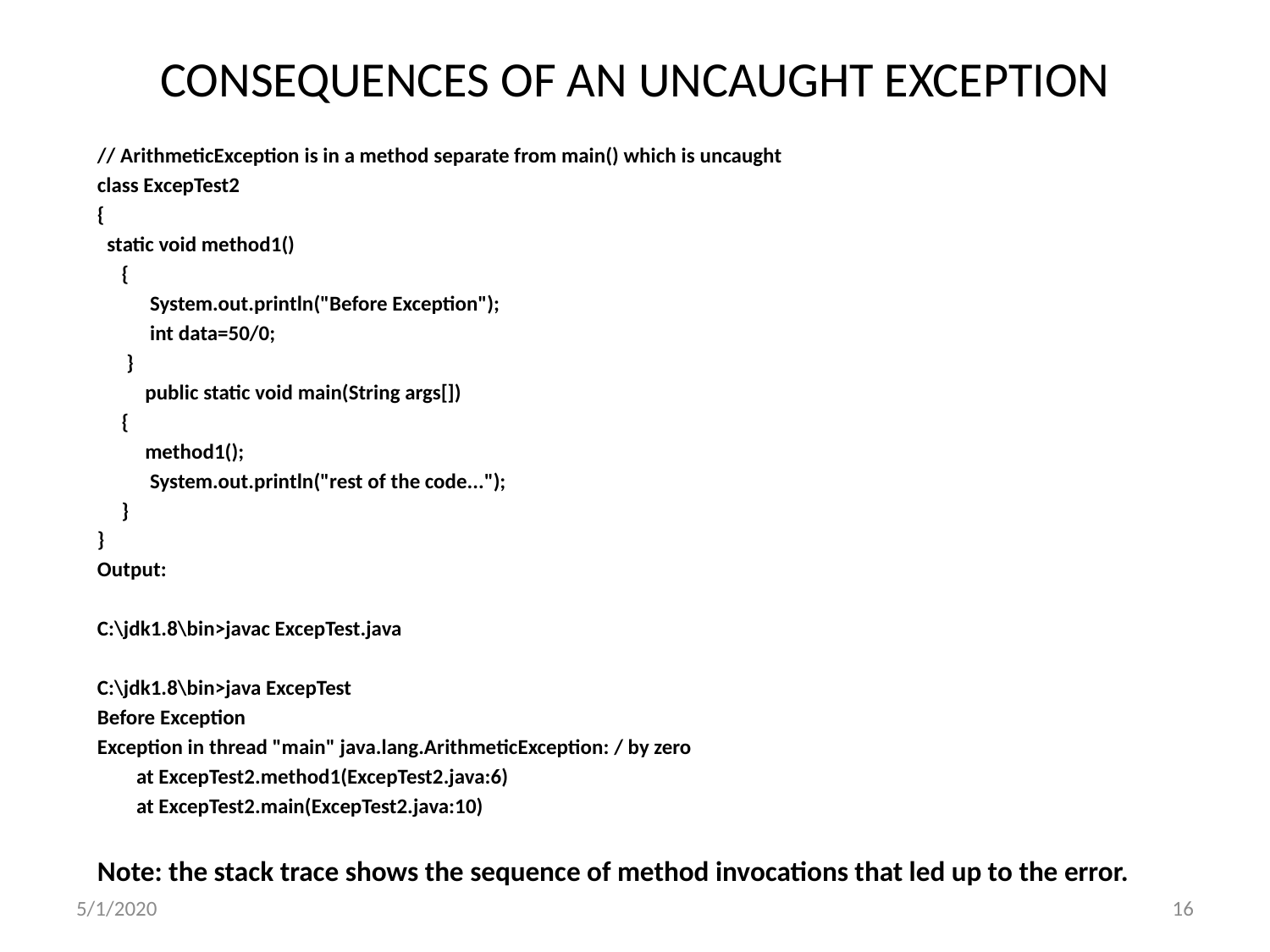

# CONSEQUENCES OF AN UNCAUGHT EXCEPTION

// ArithmeticException is in a method separate from main() which is uncaught
class ExcepTest2
{
  static void method1()
     {
	 System.out.println("Before Exception");
  	 int data=50/0;
      }
	public static void main(String args[])
     {
	method1();
 	 System.out.println("rest of the code...");
     }
}
Output:

C:\jdk1.8\bin>javac ExcepTest.java

C:\jdk1.8\bin>java ExcepTest
Before Exception
Exception in thread "main" java.lang.ArithmeticException: / by zero
        at ExcepTest2.method1(ExcepTest2.java:6)
        at ExcepTest2.main(ExcepTest2.java:10)

Note: the stack trace shows the sequence of method invocations that led up to the error.

5/1/2020
16